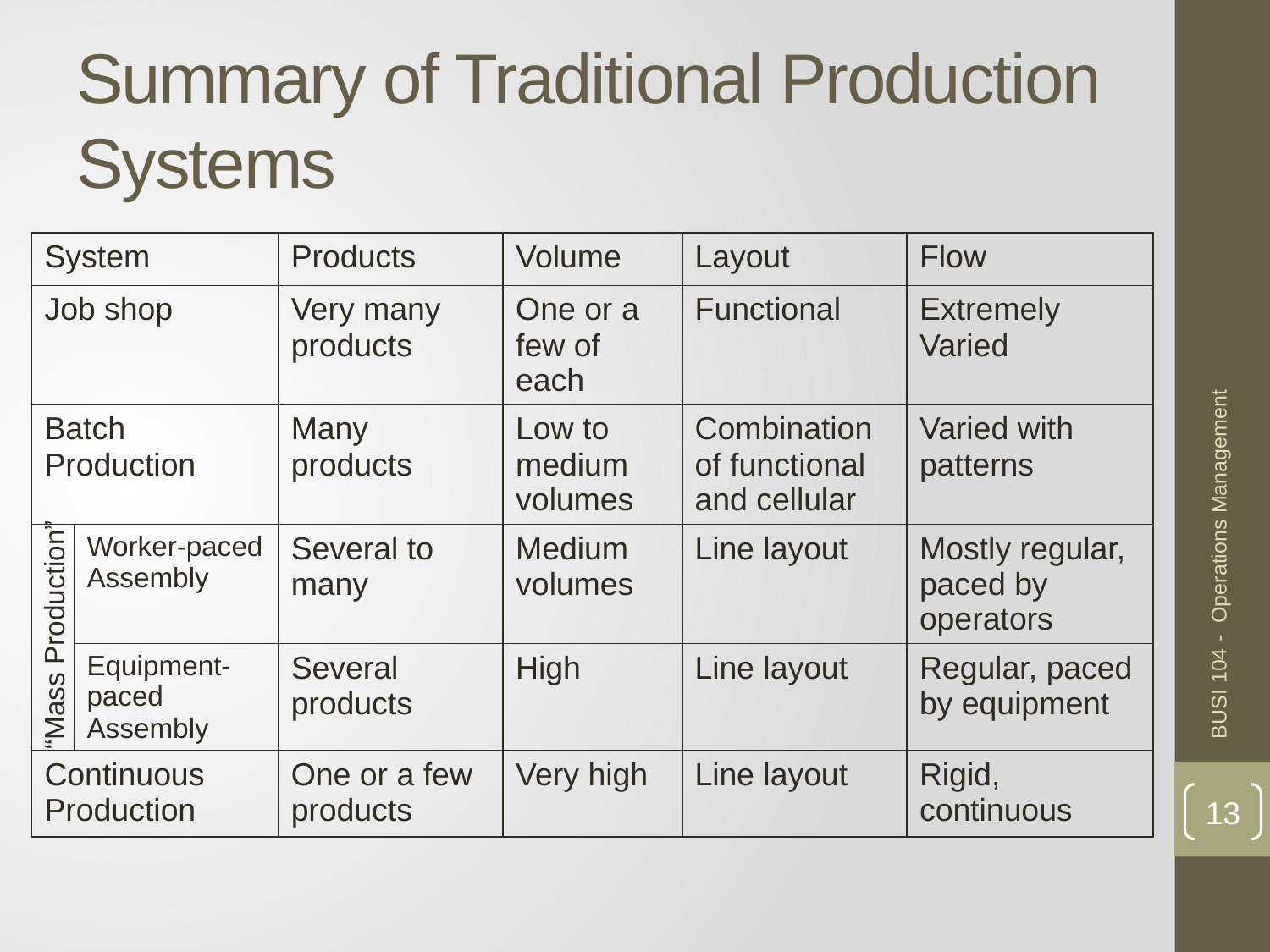

# Summary of Traditional Production Systems
| System |  | Products | Volume | Layout | Flow |
| --- | --- | --- | --- | --- | --- |
| Job shop |  | Very many products | One or a few of each | Functional | Extremely Varied |
| Batch Production |  | Many products | Low to medium volumes | Combination of functional and cellular | Varied with patterns |
|  | Worker-paced Assembly | Several to many | Medium volumes | Line layout | Mostly regular, paced by operators |
|  | Equipment-paced Assembly | Several products | High | Line layout | Regular, paced by equipment |
| Continuous Production |  | One or a few products | Very high | Line layout | Rigid, continuous |
BUSI 104 -  Operations Management
“Mass Production”
13